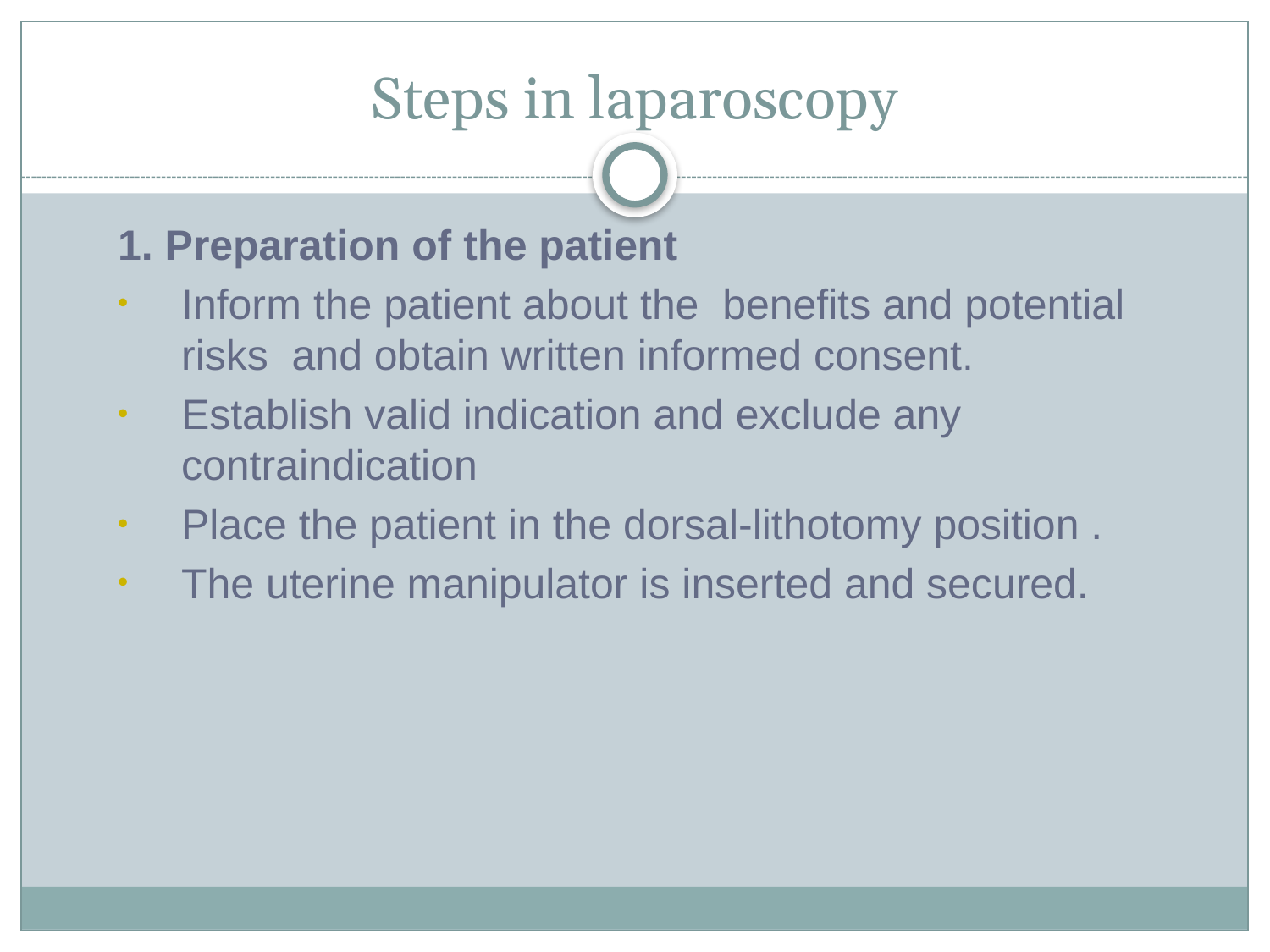

# Steps in laparoscopy
1. Preparation of the patient
Inform the patient about the  benefits and potential risks  and obtain written informed consent.
Establish valid indication and exclude any contraindication
Place the patient in the dorsal-lithotomy position .
The uterine manipulator is inserted and secured.